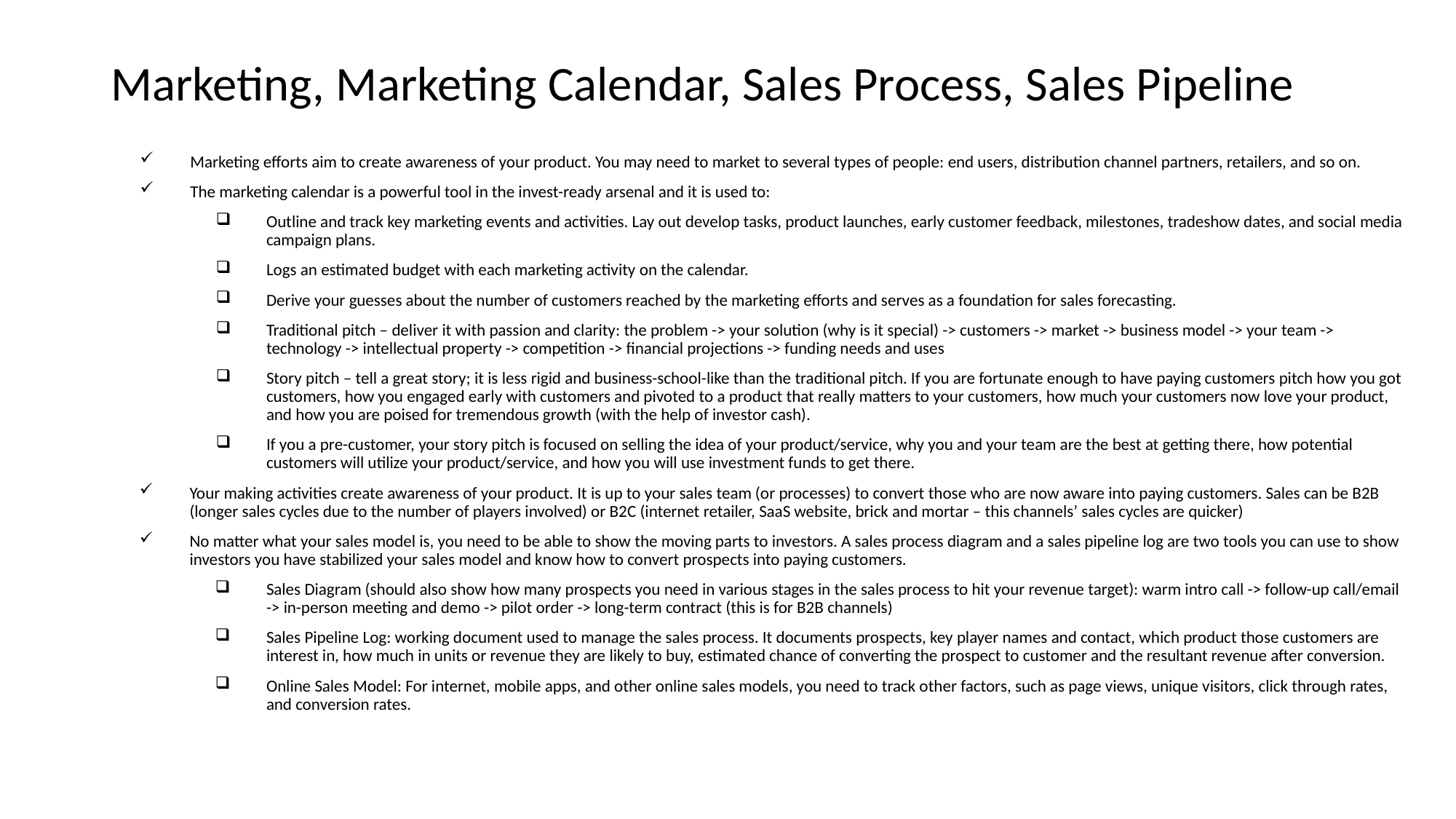

# Marketing, Marketing Calendar, Sales Process, Sales Pipeline
Marketing efforts aim to create awareness of your product. You may need to market to several types of people: end users, distribution channel partners, retailers, and so on.
The marketing calendar is a powerful tool in the invest-ready arsenal and it is used to:
Outline and track key marketing events and activities. Lay out develop tasks, product launches, early customer feedback, milestones, tradeshow dates, and social media campaign plans.
Logs an estimated budget with each marketing activity on the calendar.
Derive your guesses about the number of customers reached by the marketing efforts and serves as a foundation for sales forecasting.
Traditional pitch – deliver it with passion and clarity: the problem -> your solution (why is it special) -> customers -> market -> business model -> your team -> technology -> intellectual property -> competition -> financial projections -> funding needs and uses
Story pitch – tell a great story; it is less rigid and business-school-like than the traditional pitch. If you are fortunate enough to have paying customers pitch how you got customers, how you engaged early with customers and pivoted to a product that really matters to your customers, how much your customers now love your product, and how you are poised for tremendous growth (with the help of investor cash).
If you a pre-customer, your story pitch is focused on selling the idea of your product/service, why you and your team are the best at getting there, how potential customers will utilize your product/service, and how you will use investment funds to get there.
Your making activities create awareness of your product. It is up to your sales team (or processes) to convert those who are now aware into paying customers. Sales can be B2B (longer sales cycles due to the number of players involved) or B2C (internet retailer, SaaS website, brick and mortar – this channels’ sales cycles are quicker)
No matter what your sales model is, you need to be able to show the moving parts to investors. A sales process diagram and a sales pipeline log are two tools you can use to show investors you have stabilized your sales model and know how to convert prospects into paying customers.
Sales Diagram (should also show how many prospects you need in various stages in the sales process to hit your revenue target): warm intro call -> follow-up call/email -> in-person meeting and demo -> pilot order -> long-term contract (this is for B2B channels)
Sales Pipeline Log: working document used to manage the sales process. It documents prospects, key player names and contact, which product those customers are interest in, how much in units or revenue they are likely to buy, estimated chance of converting the prospect to customer and the resultant revenue after conversion.
Online Sales Model: For internet, mobile apps, and other online sales models, you need to track other factors, such as page views, unique visitors, click through rates, and conversion rates.